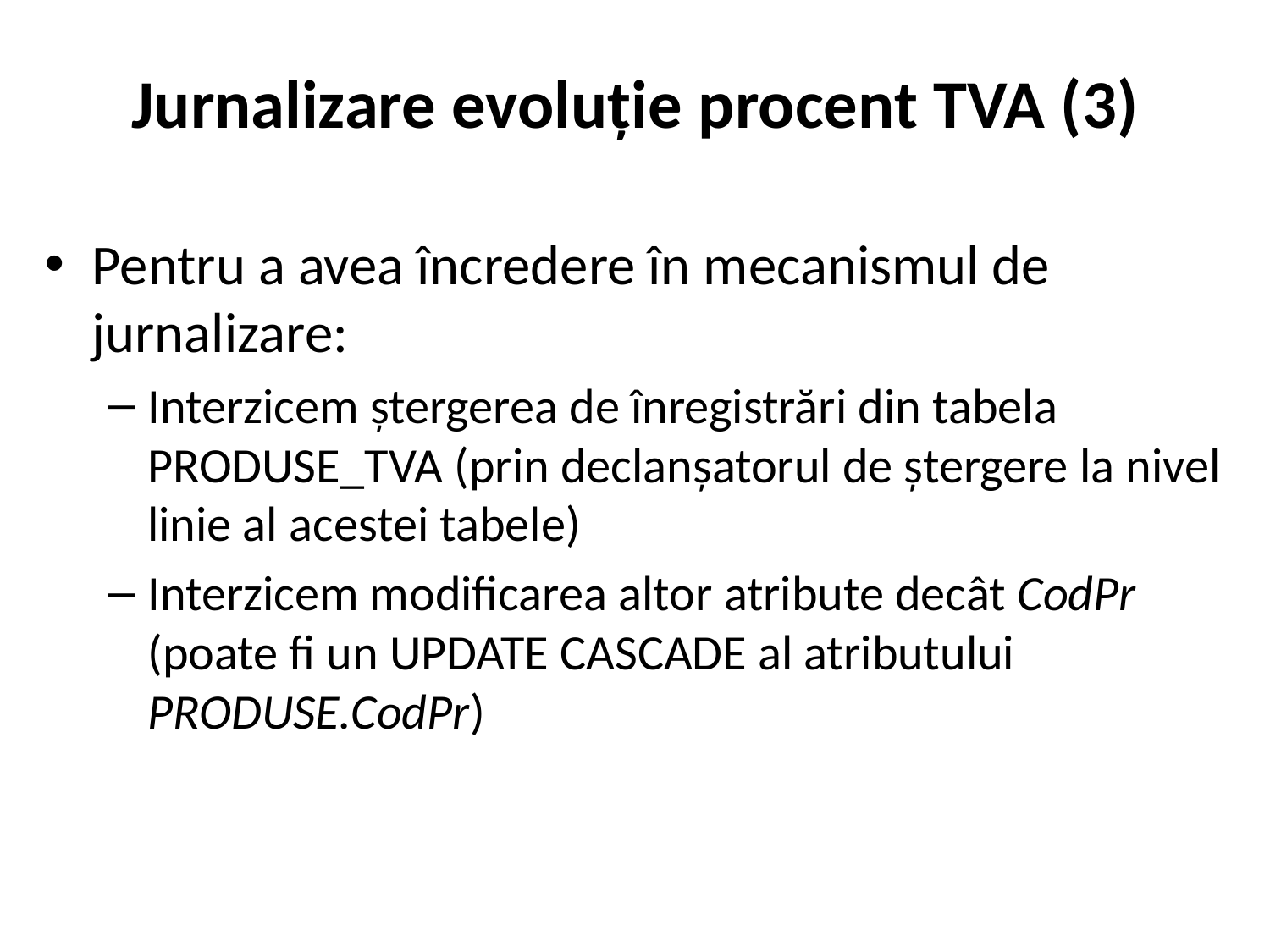

# Jurnalizare evoluție procent TVA (3)
Pentru a avea încredere în mecanismul de jurnalizare:
Interzicem ștergerea de înregistrări din tabela PRODUSE_TVA (prin declanșatorul de ștergere la nivel linie al acestei tabele)
Interzicem modificarea altor atribute decât CodPr (poate fi un UPDATE CASCADE al atributului  PRODUSE.CodPr)